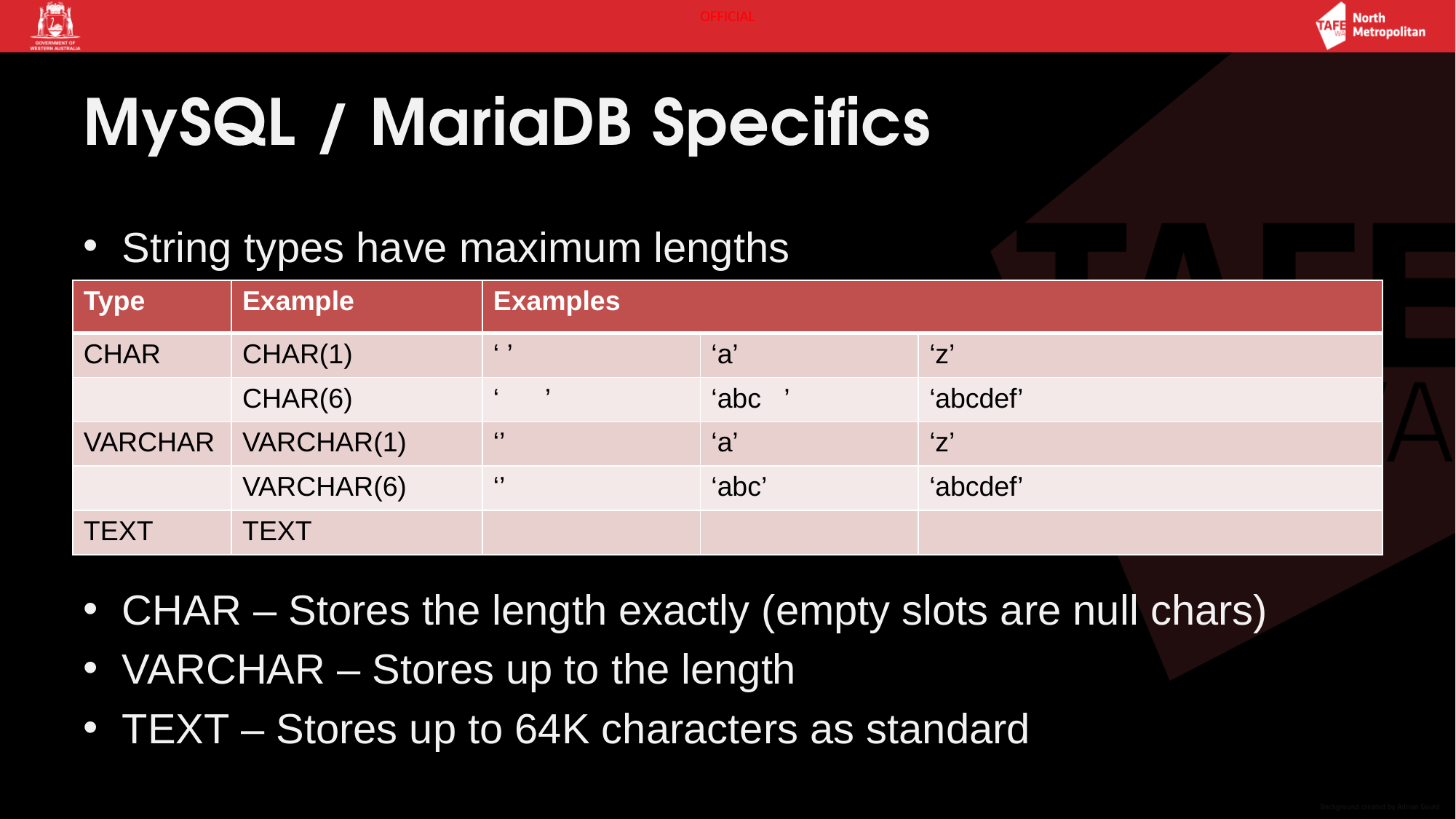

# MySQL / MariaDB Specifics
String types have maximum lengths
CHAR – Stores the length exactly (empty slots are null chars)
VARCHAR – Stores up to the length
TEXT – Stores up to 64K characters as standard
| Type | Example | Examples |  |  |
| --- | --- | --- | --- | --- |
| CHAR | CHAR(1) | ‘ ’ | ‘a’ | ‘z’ |
|  | CHAR(6) | ‘ ’ | ‘abc ’ | ‘abcdef’ |
| VARCHAR | VARCHAR(1) | ‘’ | ‘a’ | ‘z’ |
|  | VARCHAR(6) | ‘’ | ‘abc’ | ‘abcdef’ |
| TEXT | TEXT |  |  |  |